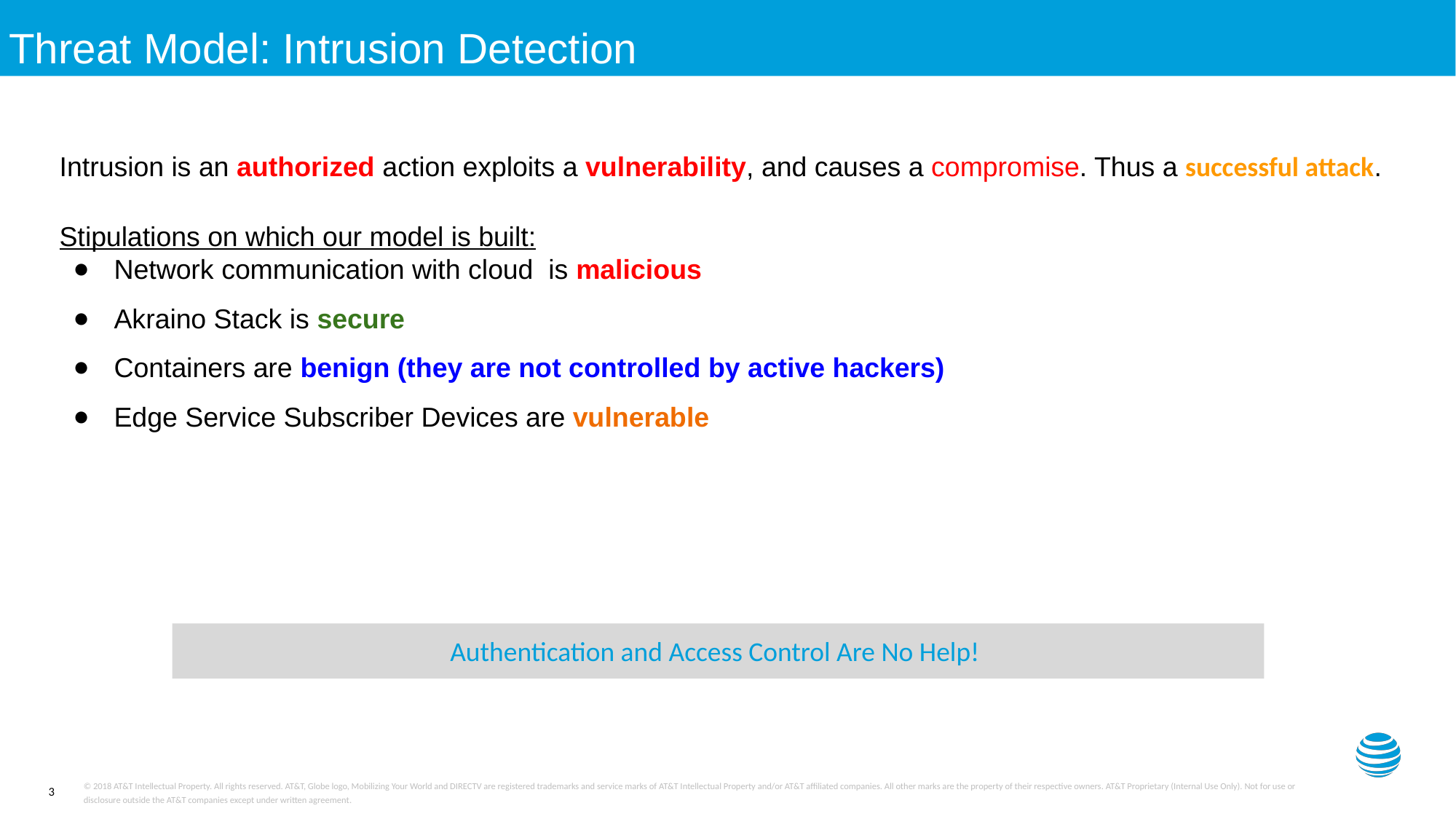

Threat Model: Intrusion Detection

Intrusion is an authorized action exploits a vulnerability, and causes a compromise. Thus a successful attack.

Stipulations on which our model is built:
Network communication with cloud  is malicious
Akraino Stack is secure
Containers are benign (they are not controlled by active hackers)
Edge Service Subscriber Devices are vulnerable
Authentication and Access Control Are No Help!

© 2018 AT&T Intellectual Property. All rights reserved. AT&T, Globe logo, Mobilizing Your World and DIRECTV are registered trademarks and service marks of AT&T Intellectual Property and/or AT&T affiliated companies. All other marks are the property of their respective owners. AT&T Proprietary (Internal Use Only). Not for use or disclosure outside the AT&T companies except under written agreement.
3